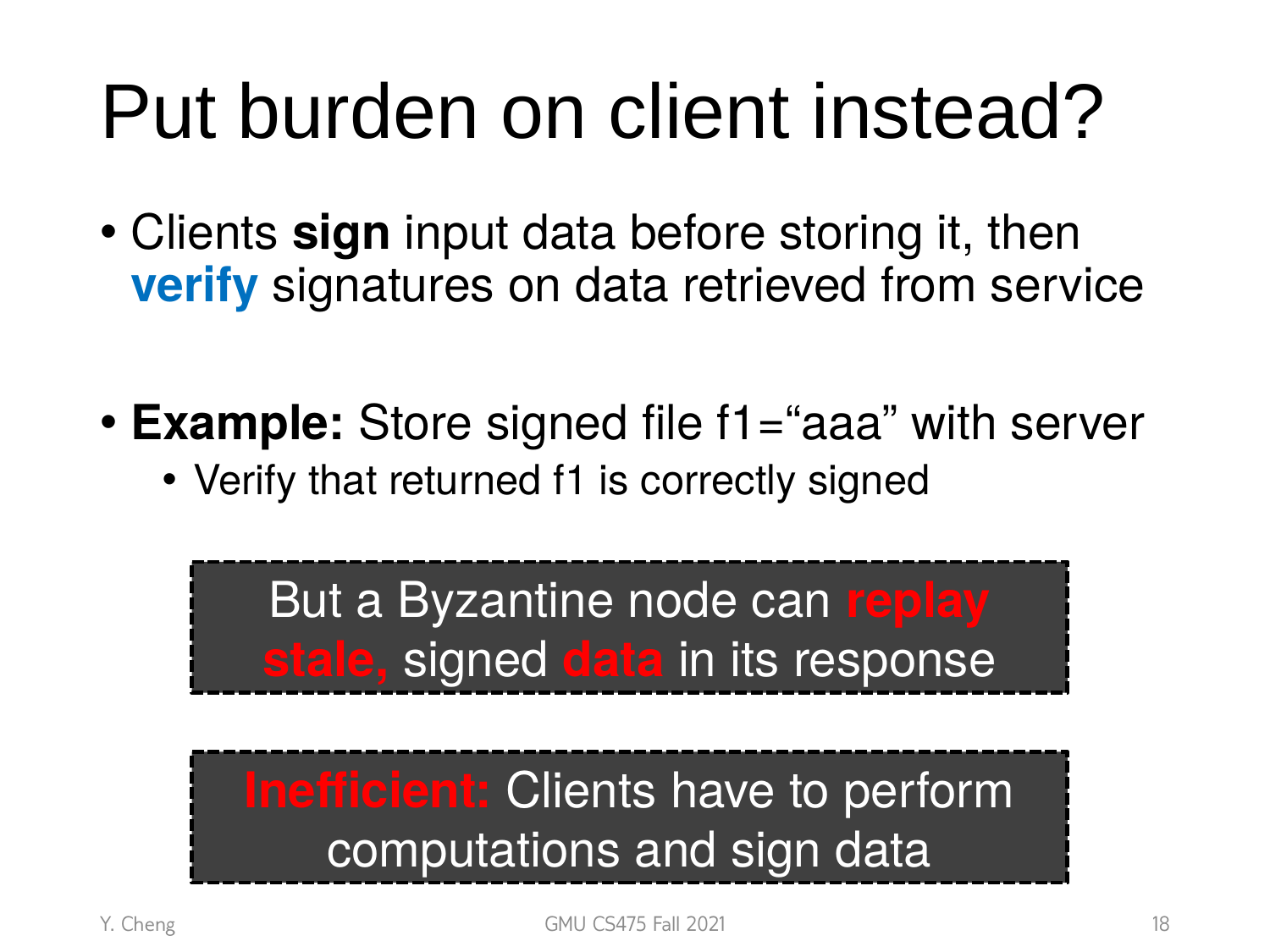

# Put burden on client instead?
Clients sign input data before storing it, then verify signatures on data retrieved from service

Example: Store signed file f1=“aaa” with server
Verify that returned f1 is correctly signed
But a Byzantine node can replay stale, signed data in its response
Inefficient: Clients have to perform computations and sign data
Y. Cheng
GMU CS475 Fall 2021
18